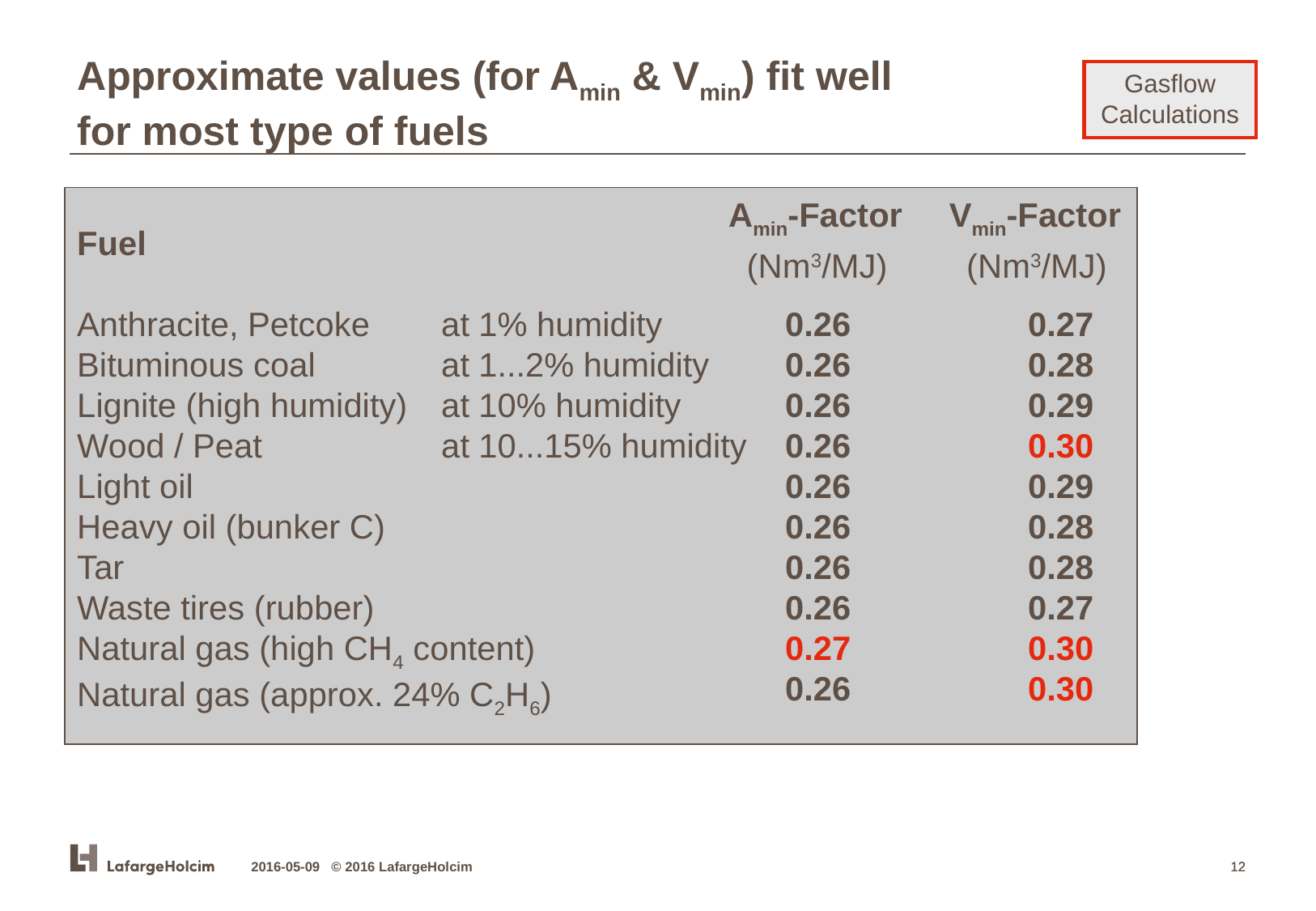

Approximate values (for Amin & Vmin) fit well
for most type of fuels
Gasflow Calculations

Amin-Factor
Vmin-Factor
Fuel

Anthracite, Petcoke       	at 1% humidity
Bituminous coal       	at 1...2% humidity
Lignite (high humidity)	at 10% humidity
Wood / Peat	    	at 10...15% humidity
Light oil
Heavy oil (bunker C)
Tar
Waste tires (rubber)
Natural gas (high CH4 content)
Natural gas (approx. 24% C2H6)
(Nm3/MJ)
(Nm3/MJ)

0.26		0.27
0.26		0.28
0.26	      	0.29
0.26		0.30
0.26		0.29
0.26		0.28
0.26		0.28
0.26		0.27
0.27		0.30
0.26		0.30
2016-05-09   © 2016 LafargeHolcim
12
12